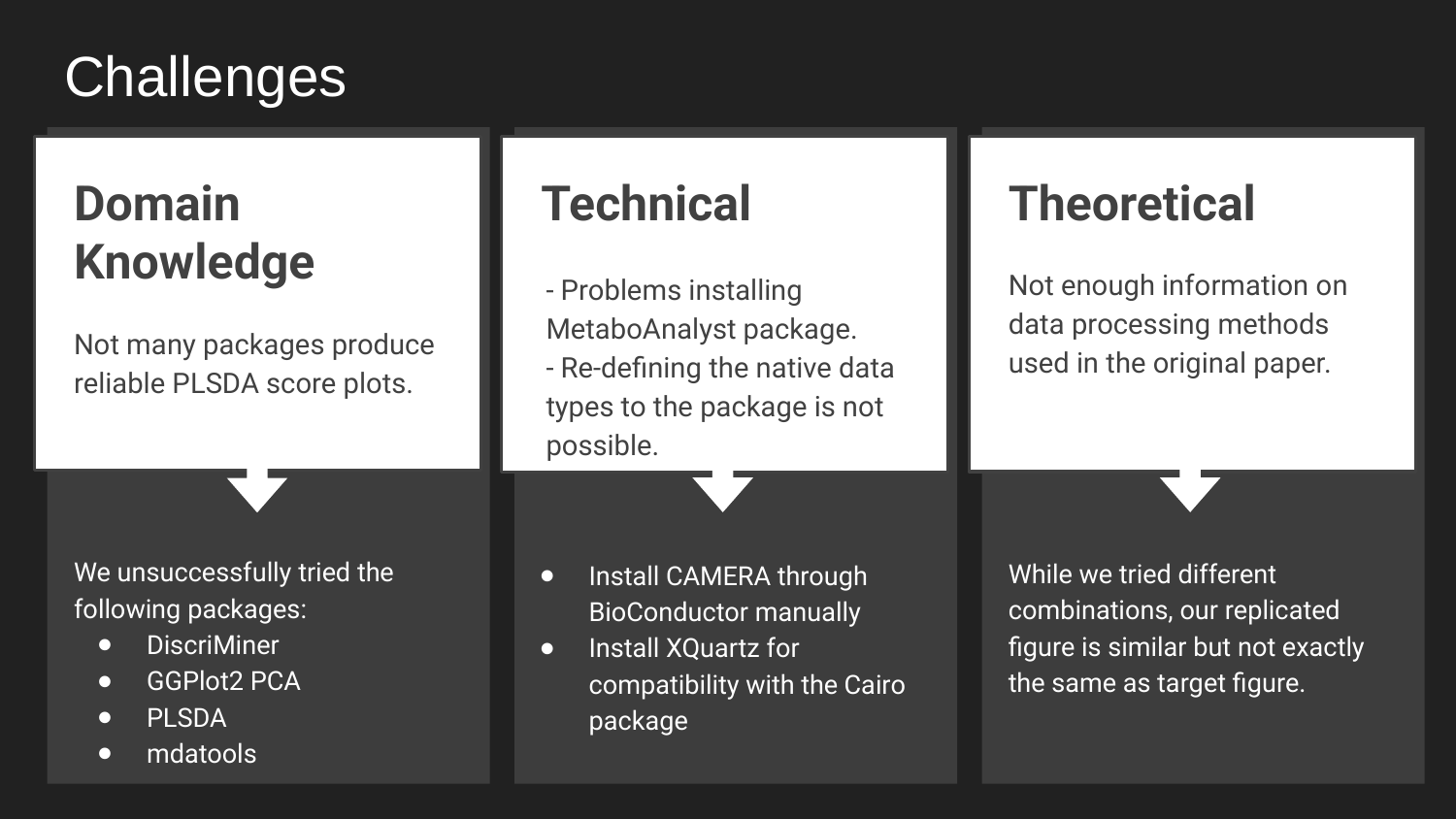

# Challenges

Domain Knowledge
Not many packages produce reliable PLSDA score plots.

We unsuccessfully tried the following packages:
DiscriMiner
GGPlot2 PCA
PLSDA
mdatools

Technical
- Problems installing MetaboAnalyst package.
- Re-defining the native data types to the package is not possible.

Install CAMERA through BioConductor manually
Install XQuartz for compatibility with the Cairo package

Theoretical
Not enough information on data processing methods used in the original paper.

While we tried different combinations, our replicated figure is similar but not exactly the same as target figure.